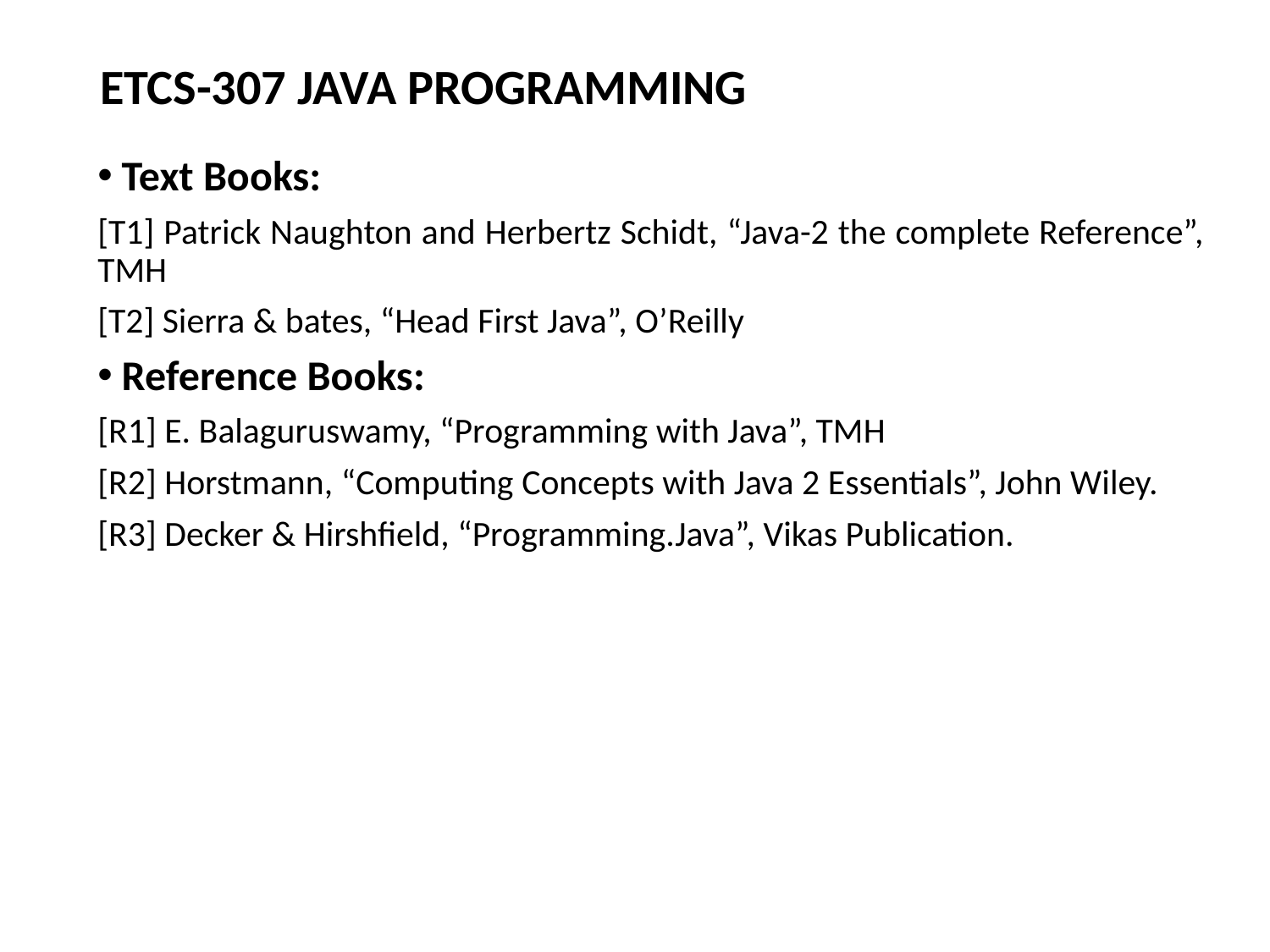

# ETCS-307 JAVA PROGRAMMING
Text Books:
[T1] Patrick Naughton and Herbertz Schidt, “Java-2 the complete Reference”, TMH
[T2] Sierra & bates, “Head First Java”, O’Reilly
Reference Books:
[R1] E. Balaguruswamy, “Programming with Java”, TMH
[R2] Horstmann, “Computing Concepts with Java 2 Essentials”, John Wiley.
[R3] Decker & Hirshfield, “Programming.Java”, Vikas Publication.